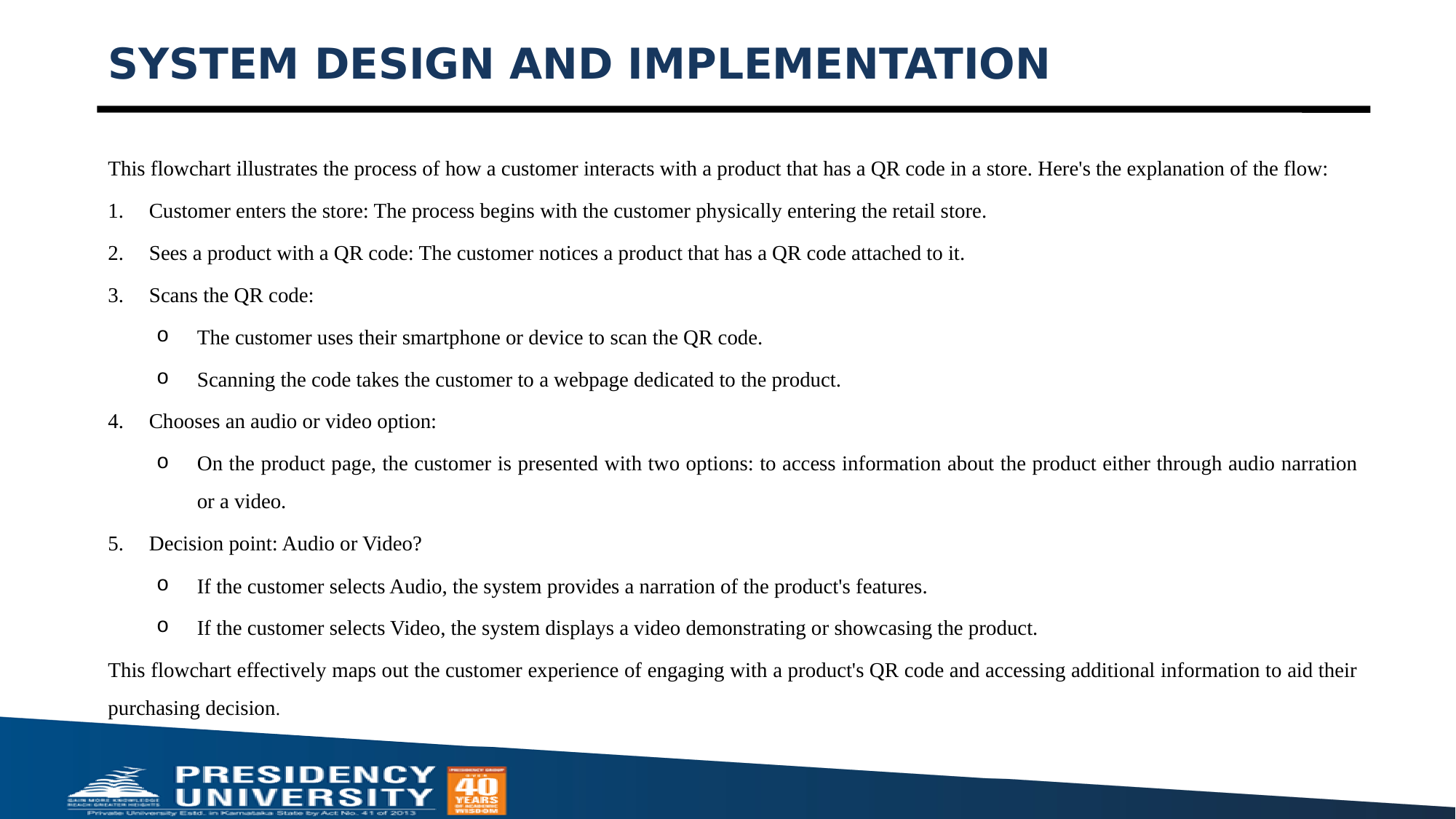

# SYSTEM DESIGN AND IMPLEMENTATION
This flowchart illustrates the process of how a customer interacts with a product that has a QR code in a store. Here's the explanation of the flow:
Customer enters the store: The process begins with the customer physically entering the retail store.
Sees a product with a QR code: The customer notices a product that has a QR code attached to it.
Scans the QR code:
The customer uses their smartphone or device to scan the QR code.
Scanning the code takes the customer to a webpage dedicated to the product.
Chooses an audio or video option:
On the product page, the customer is presented with two options: to access information about the product either through audio narration or a video.
Decision point: Audio or Video?
If the customer selects Audio, the system provides a narration of the product's features.
If the customer selects Video, the system displays a video demonstrating or showcasing the product.
This flowchart effectively maps out the customer experience of engaging with a product's QR code and accessing additional information to aid their purchasing decision.